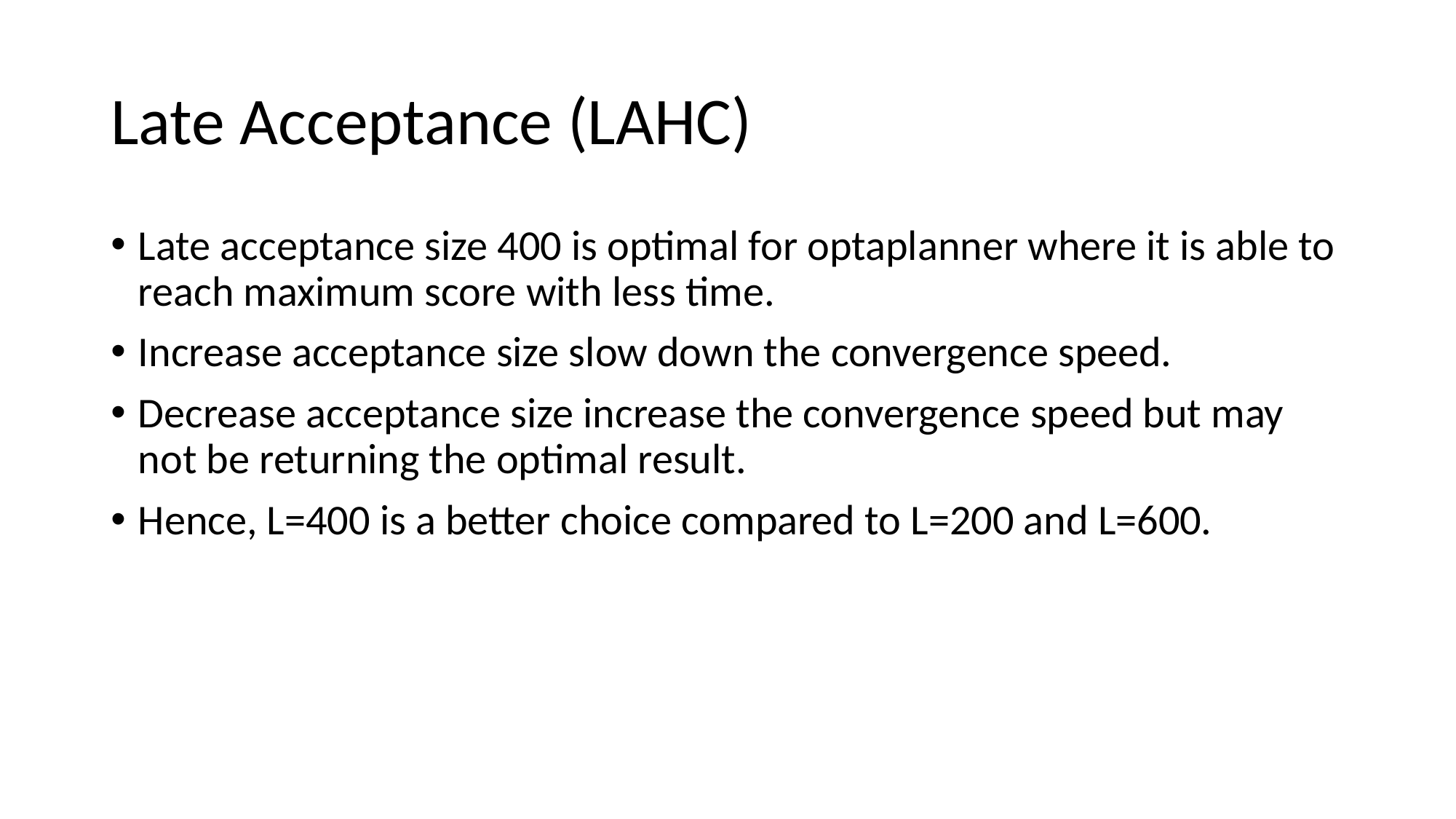

# Late Acceptance (LAHC)
Late acceptance size 400 is optimal for optaplanner where it is able to reach maximum score with less time.
Increase acceptance size slow down the convergence speed.
Decrease acceptance size increase the convergence speed but may not be returning the optimal result.
Hence, L=400 is a better choice compared to L=200 and L=600.